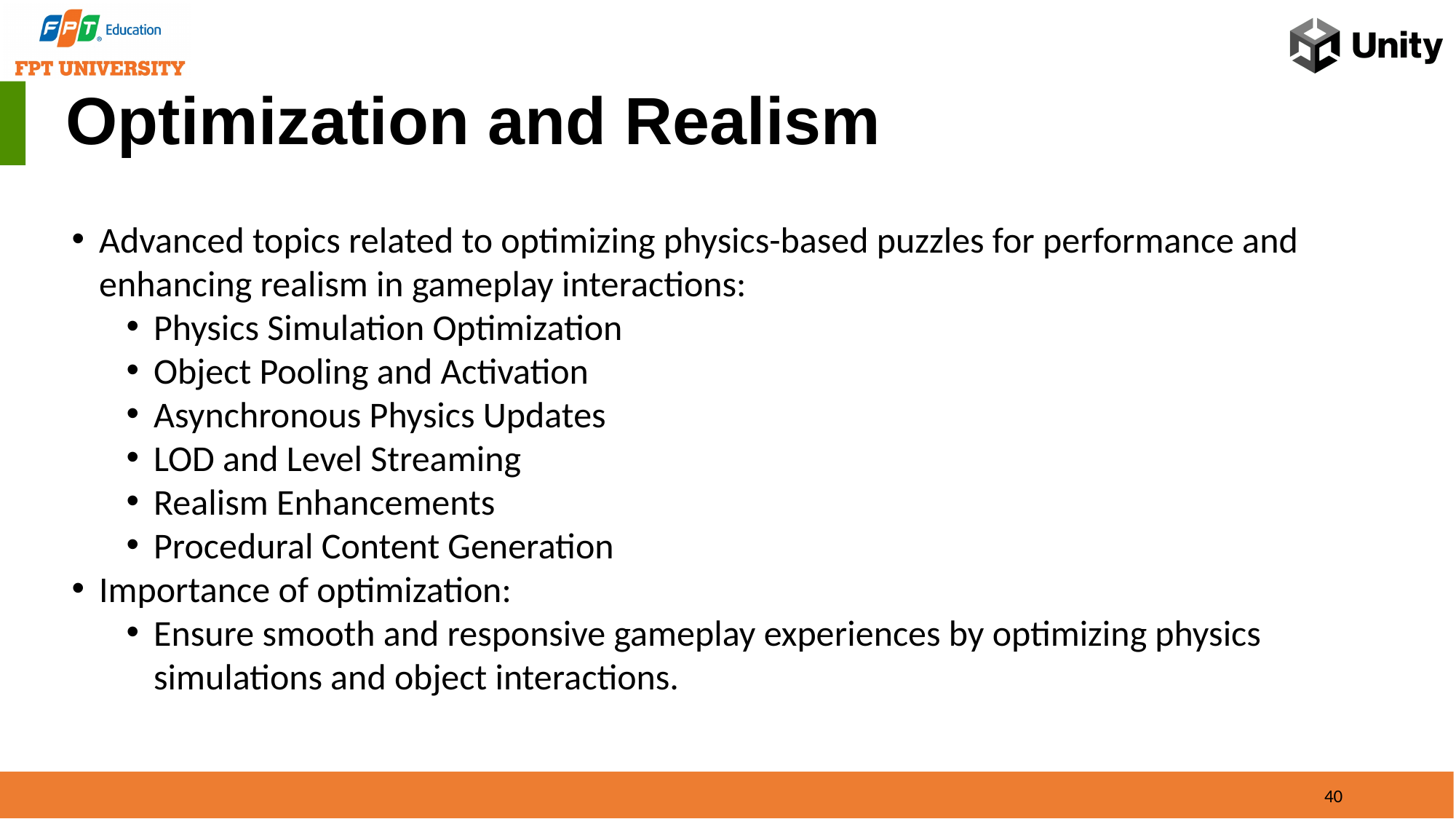

Optimization and Realism
Advanced topics related to optimizing physics-based puzzles for performance and enhancing realism in gameplay interactions:
Physics Simulation Optimization
Object Pooling and Activation
Asynchronous Physics Updates
LOD and Level Streaming
Realism Enhancements
Procedural Content Generation
Importance of optimization:
Ensure smooth and responsive gameplay experiences by optimizing physics simulations and object interactions.
40